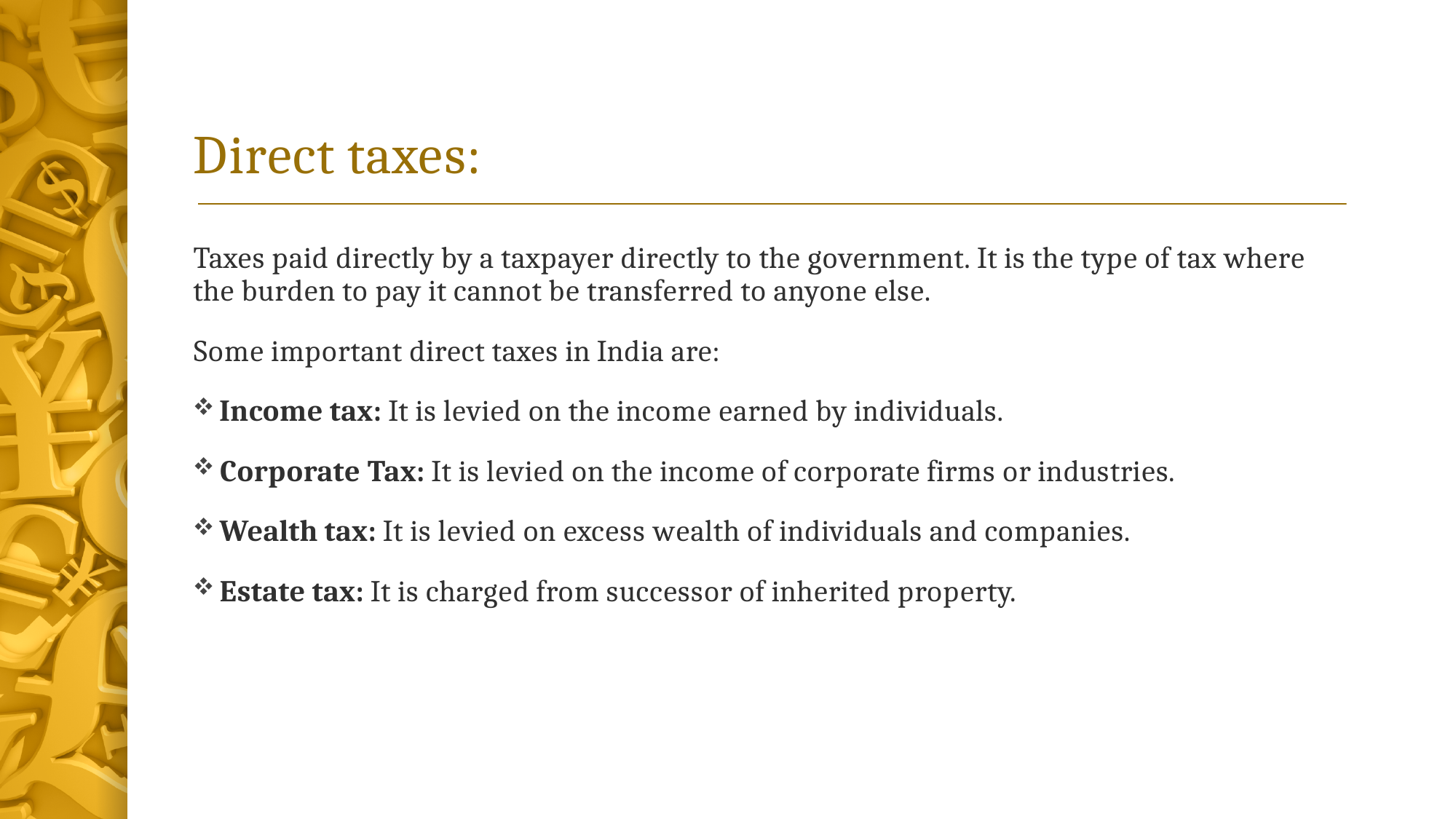

# Direct taxes:
Taxes paid directly by a taxpayer directly to the government. It is the type of tax where the burden to pay it cannot be transferred to anyone else.
Some important direct taxes in India are:
Income tax: It is levied on the income earned by individuals.
Corporate Tax: It is levied on the income of corporate firms or industries.
Wealth tax: It is levied on excess wealth of individuals and companies.
Estate tax: It is charged from successor of inherited property.